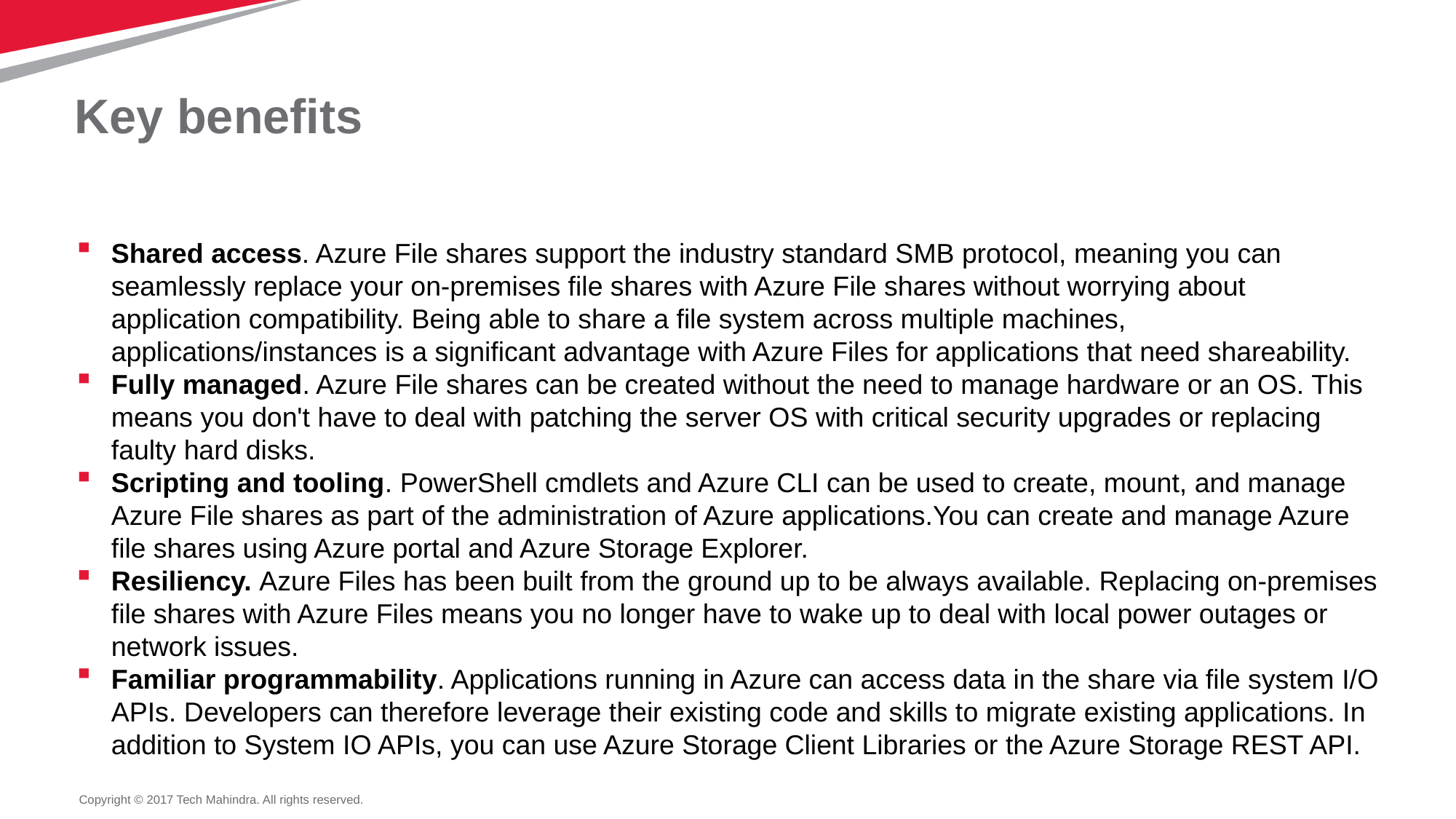

# Key benefits
Shared access. Azure File shares support the industry standard SMB protocol, meaning you can seamlessly replace your on-premises file shares with Azure File shares without worrying about application compatibility. Being able to share a file system across multiple machines, applications/instances is a significant advantage with Azure Files for applications that need shareability.
Fully managed. Azure File shares can be created without the need to manage hardware or an OS. This means you don't have to deal with patching the server OS with critical security upgrades or replacing faulty hard disks.
Scripting and tooling. PowerShell cmdlets and Azure CLI can be used to create, mount, and manage Azure File shares as part of the administration of Azure applications.You can create and manage Azure file shares using Azure portal and Azure Storage Explorer.
Resiliency. Azure Files has been built from the ground up to be always available. Replacing on-premises file shares with Azure Files means you no longer have to wake up to deal with local power outages or network issues.
Familiar programmability. Applications running in Azure can access data in the share via file system I/O APIs. Developers can therefore leverage their existing code and skills to migrate existing applications. In addition to System IO APIs, you can use Azure Storage Client Libraries or the Azure Storage REST API.